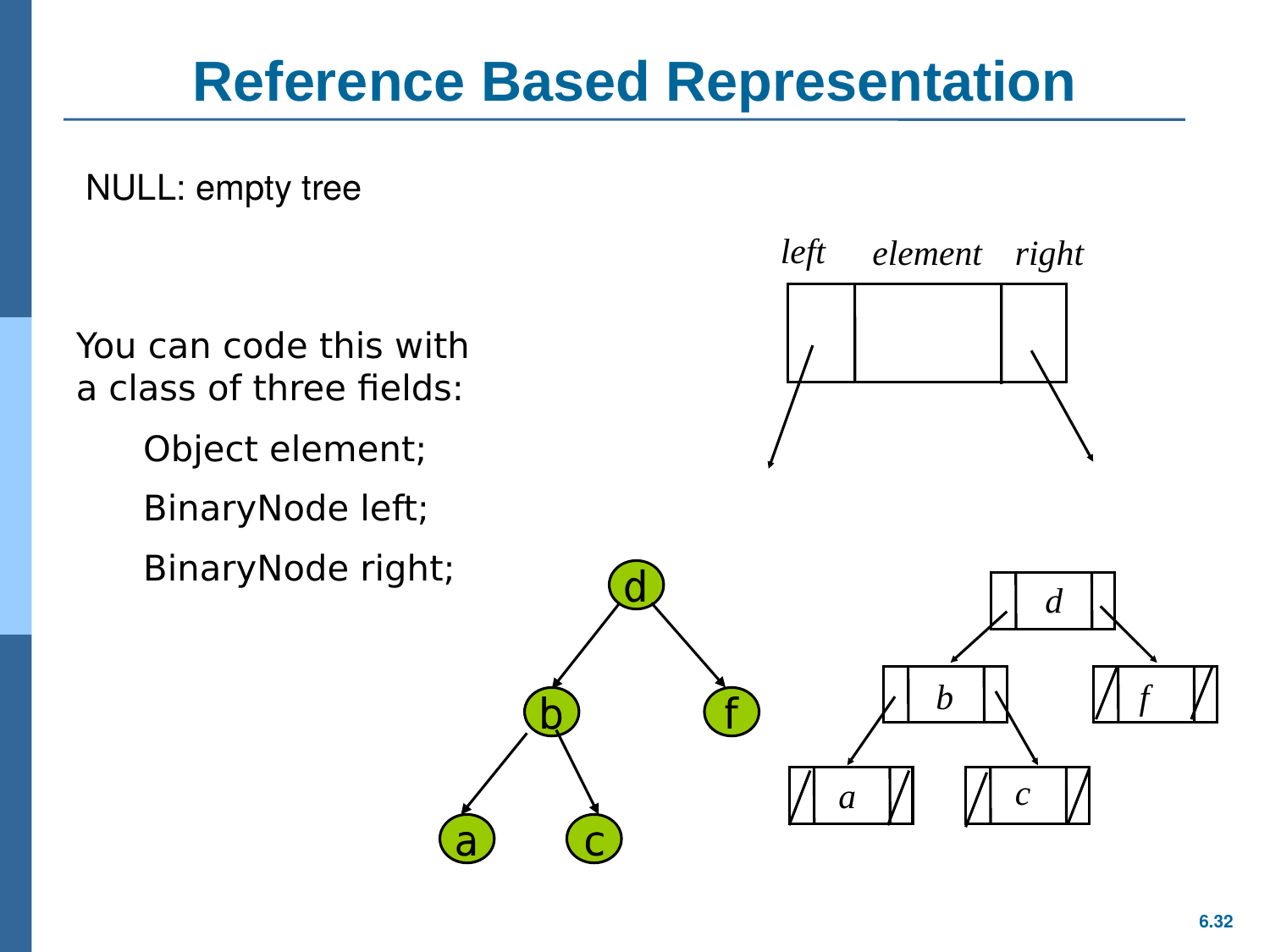

# Reference Based Representation
NULL: empty tree
left
element
right

You can code this with a class of three fields:
      Object element;
      BinaryNode left;
      BinaryNode right;
d

b
f

a
c
d

b
f

c

a